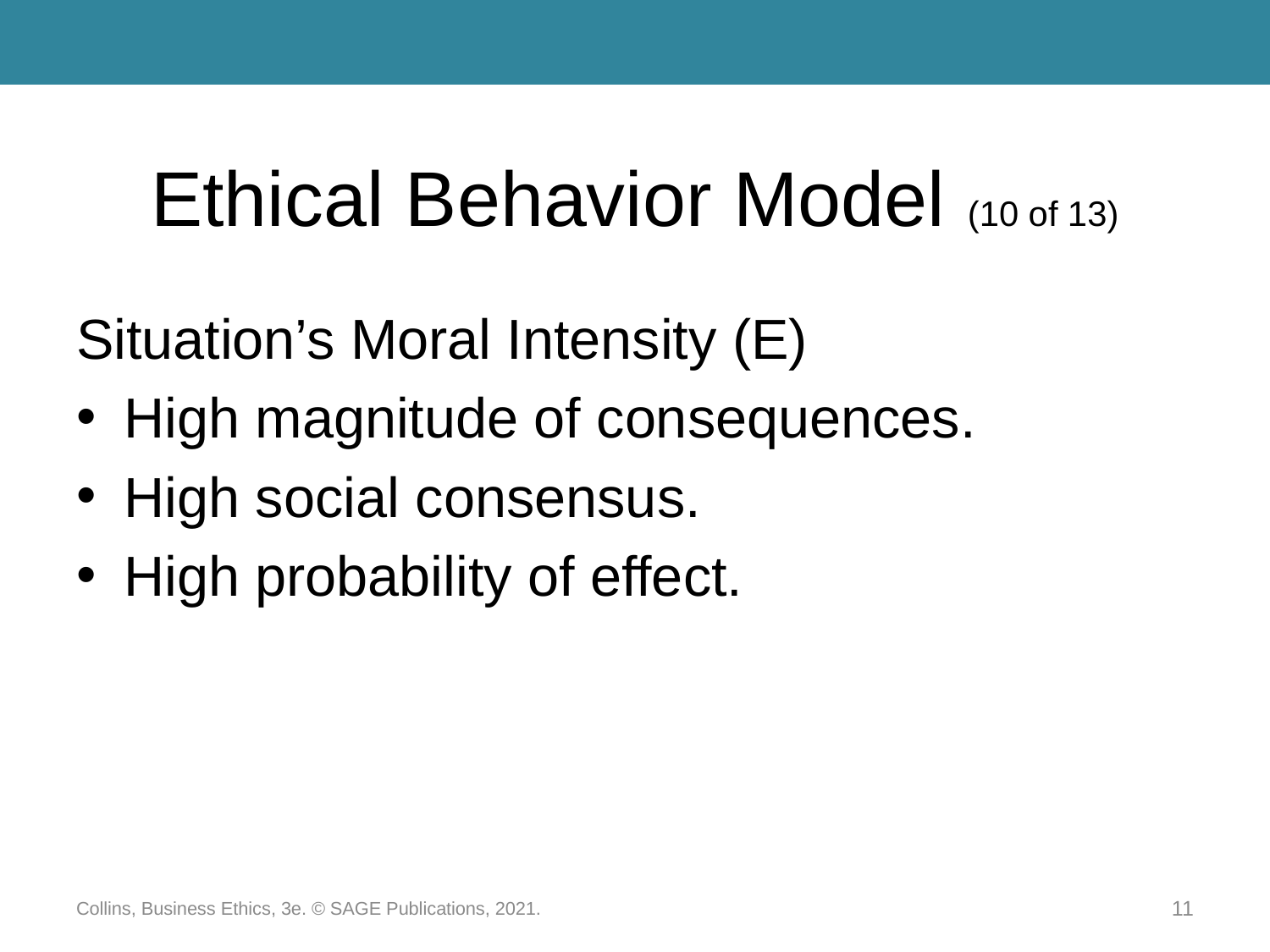

# Ethical Behavior Model (10 of 13)
Situation’s Moral Intensity (E)
High magnitude of consequences.
High social consensus.
High probability of effect.
Collins, Business Ethics, 3e. © SAGE Publications, 2021.
11